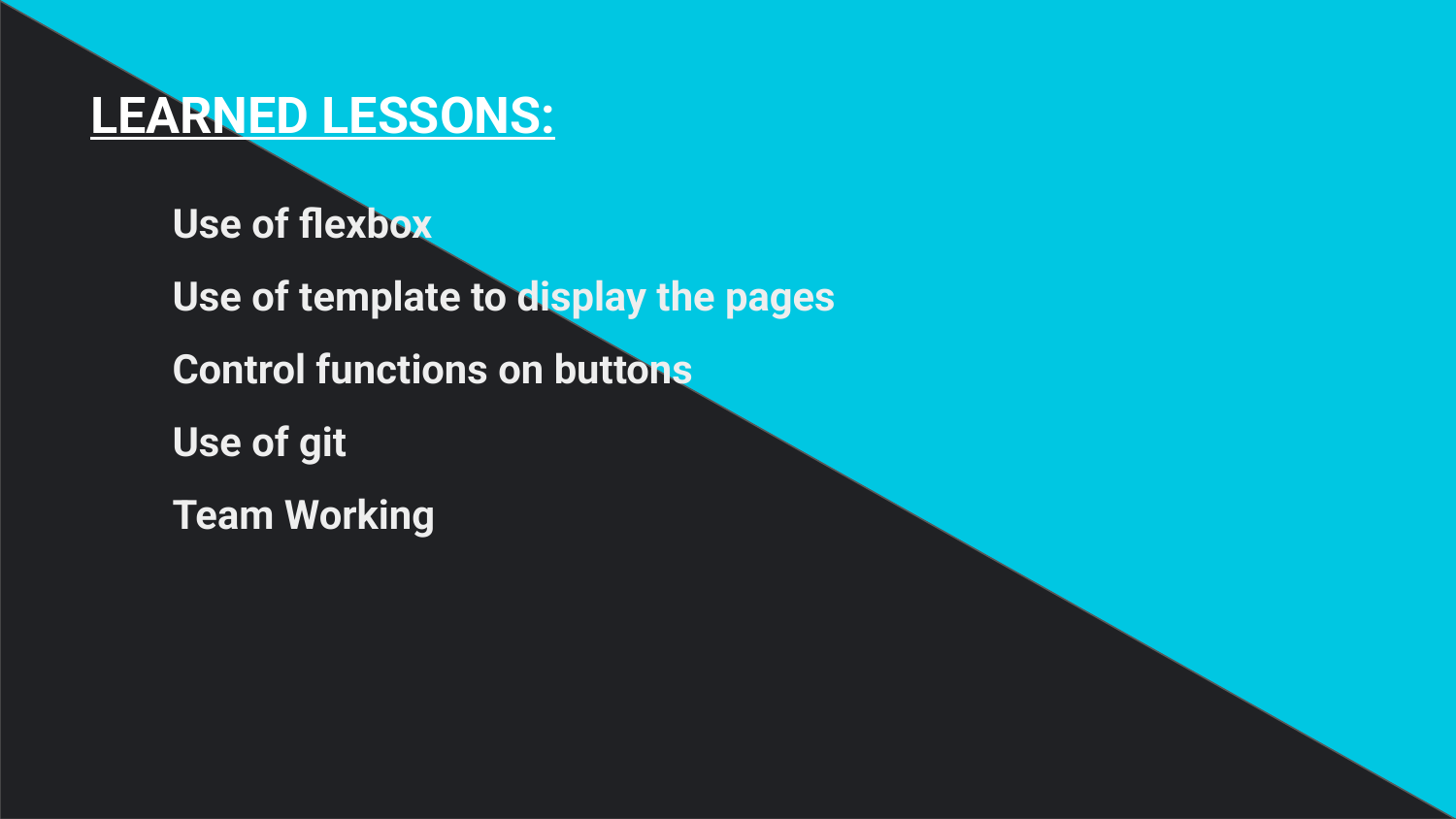

LEARNED LESSONS:
Use of flexbox
Use of template to display the pages
Control functions on buttons
Use of git
Team Working